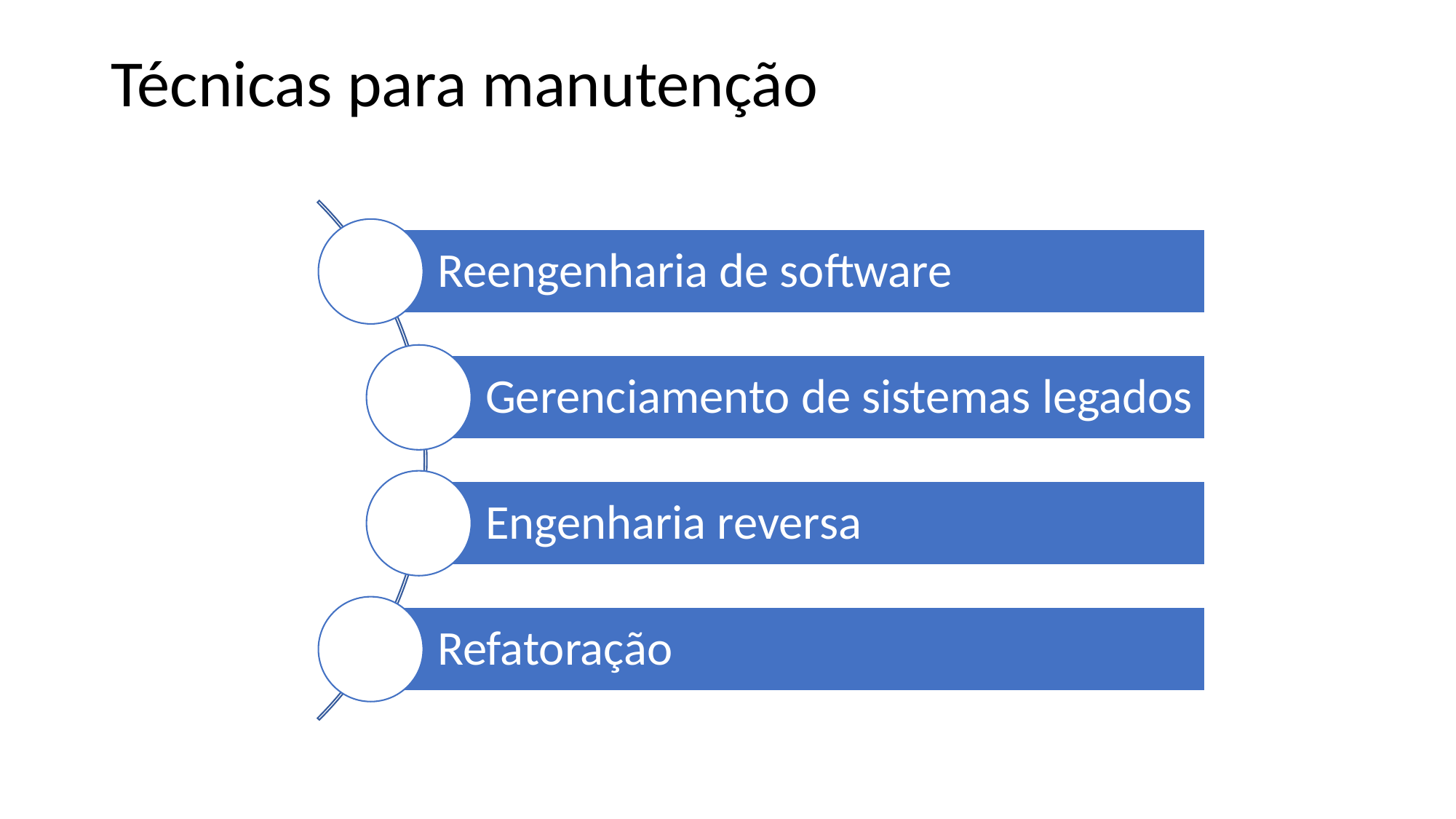

# Técnicas para manutenção
Reengenharia de software
Gerenciamento de sistemas legados
Engenharia reversa
Refatoração